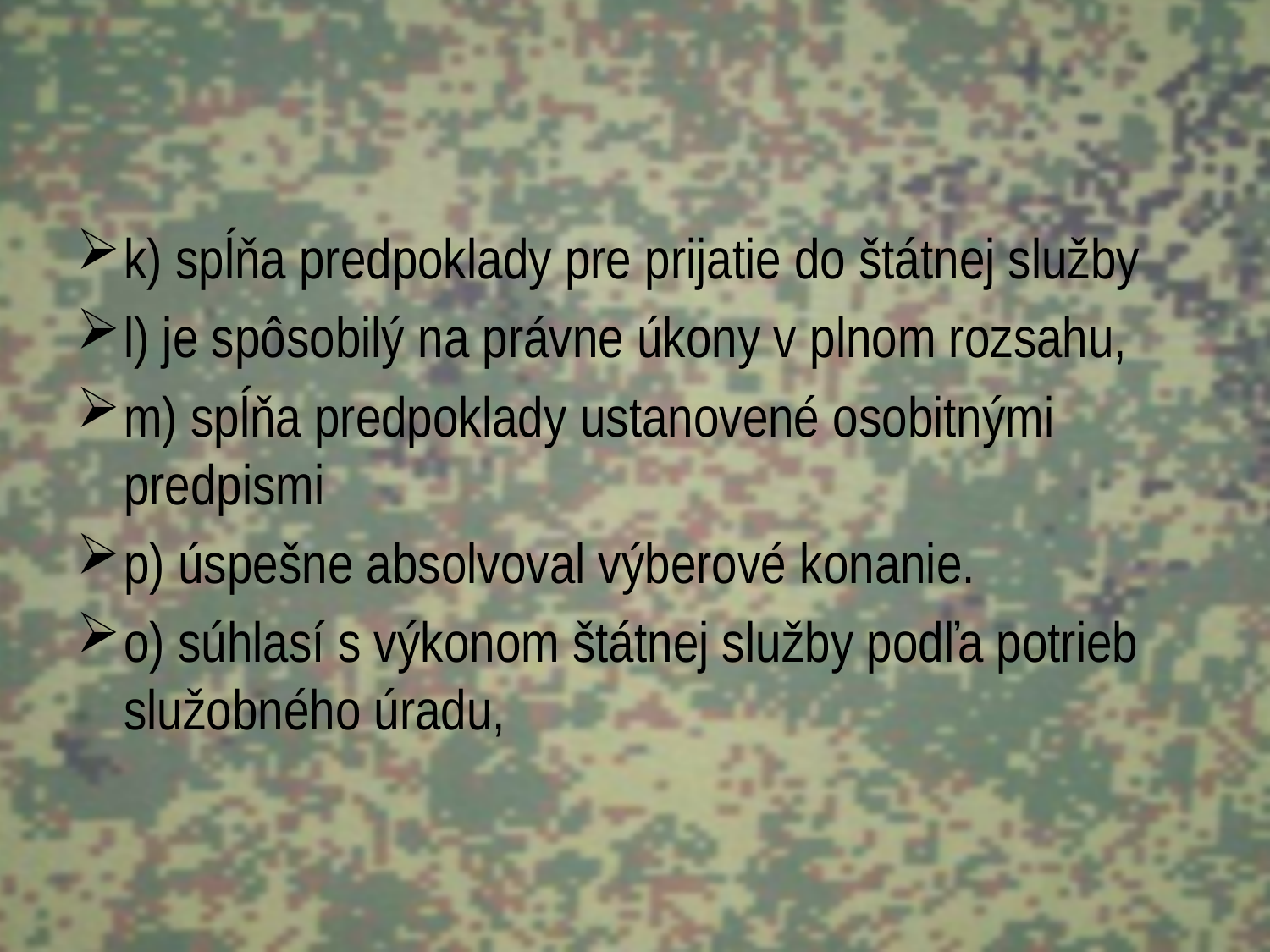

k) spĺňa predpoklady pre prijatie do štátnej služby
l) je spôsobilý na právne úkony v plnom rozsahu,
m) spĺňa predpoklady ustanovené osobitnými predpismi
p) úspešne absolvoval výberové konanie.
o) súhlasí s výkonom štátnej služby podľa potrieb služobného úradu,